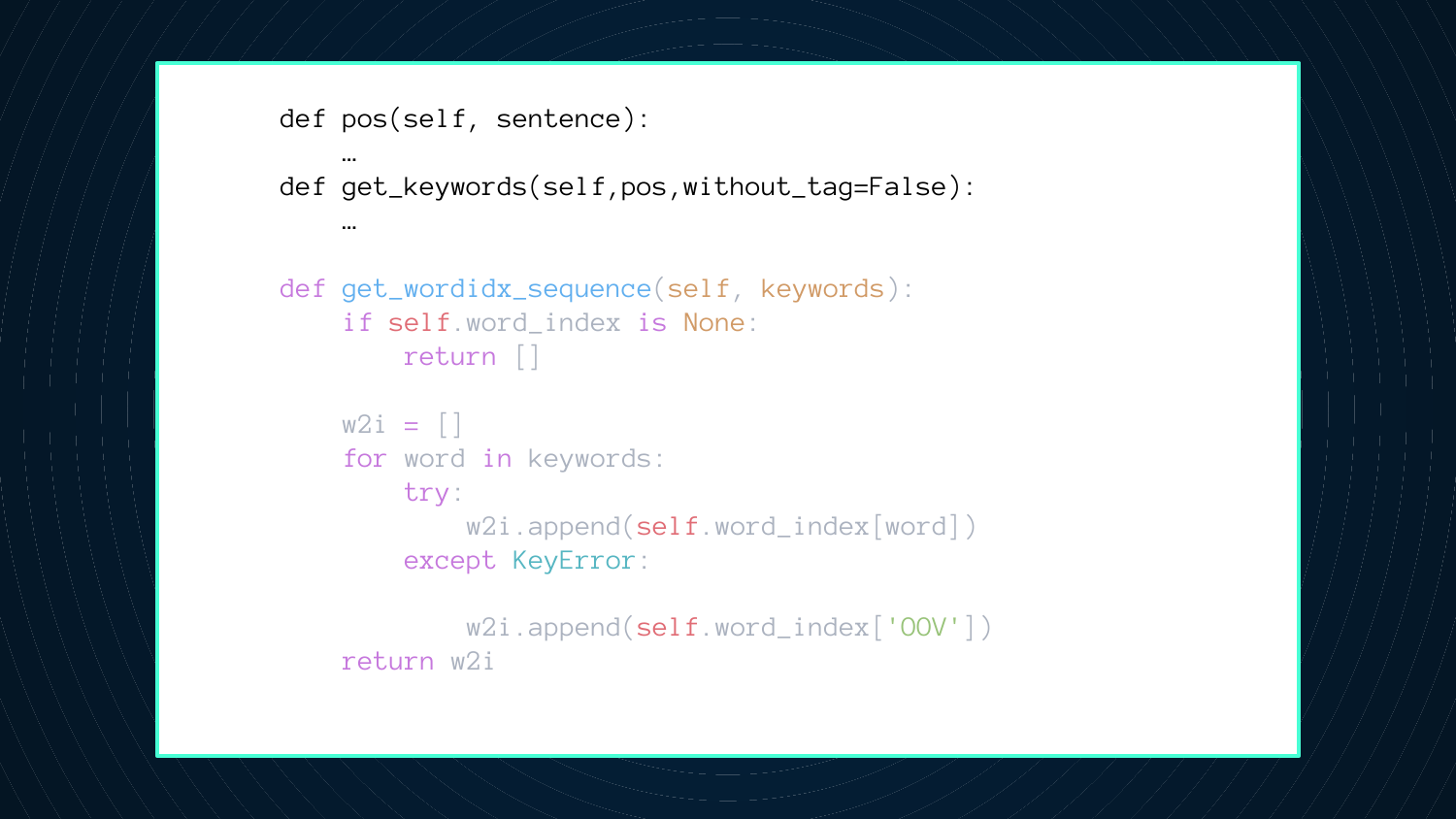

def pos(self, sentence):
        …
    def get_keywords(self,pos,without_tag=False):
        …

    def get_wordidx_sequence(self, keywords):
        if self.word_index is None:
            return []
        w2i = []
        for word in keywords:
            try:
                w2i.append(self.word_index[word])
            except KeyError:

                w2i.append(self.word_index['OOV'])
        return w2i